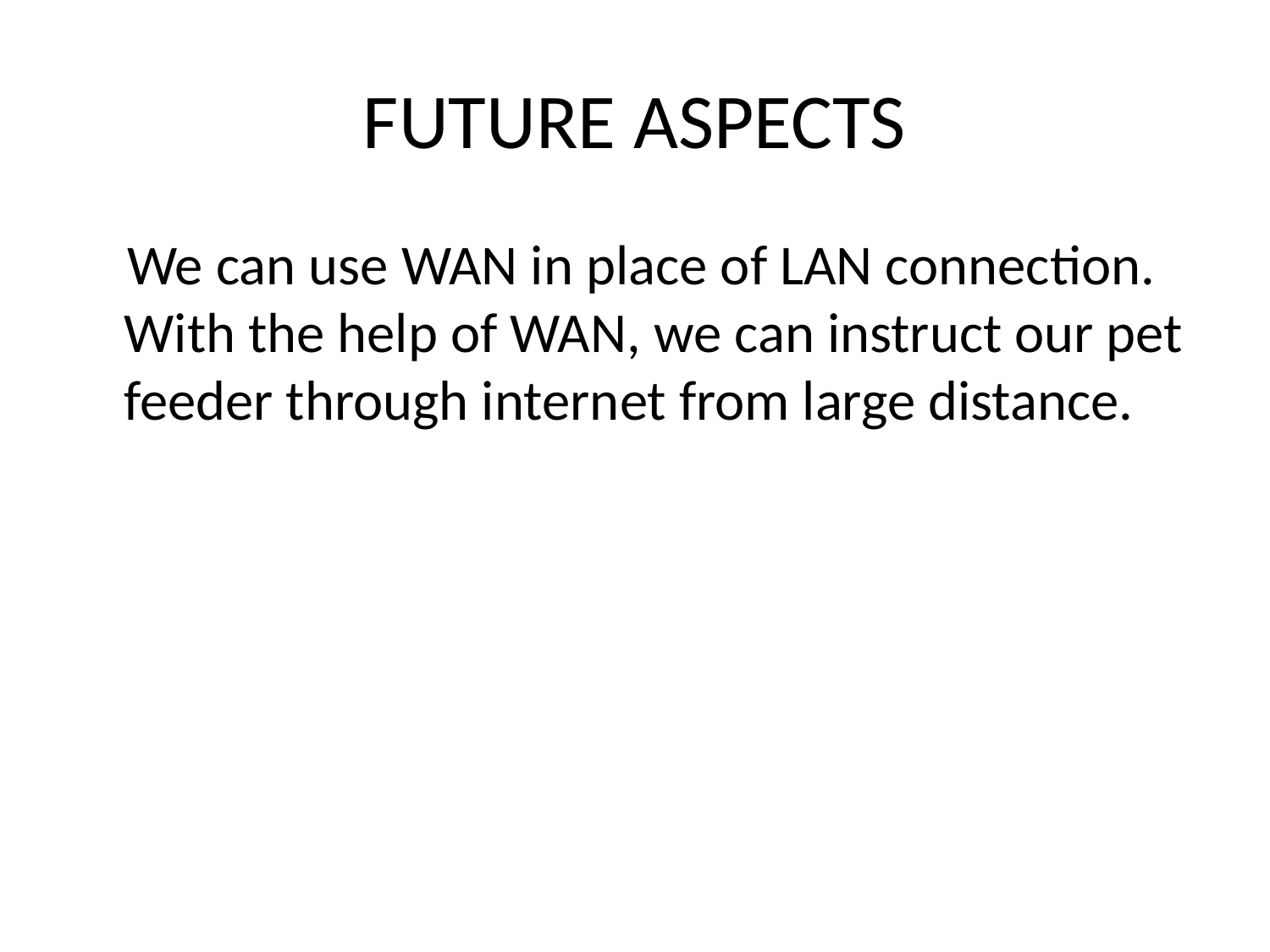

# FUTURE ASPECTS
    We can use WAN in place of LAN connection. With the help of WAN, we can instruct our pet feeder through internet from large distance.